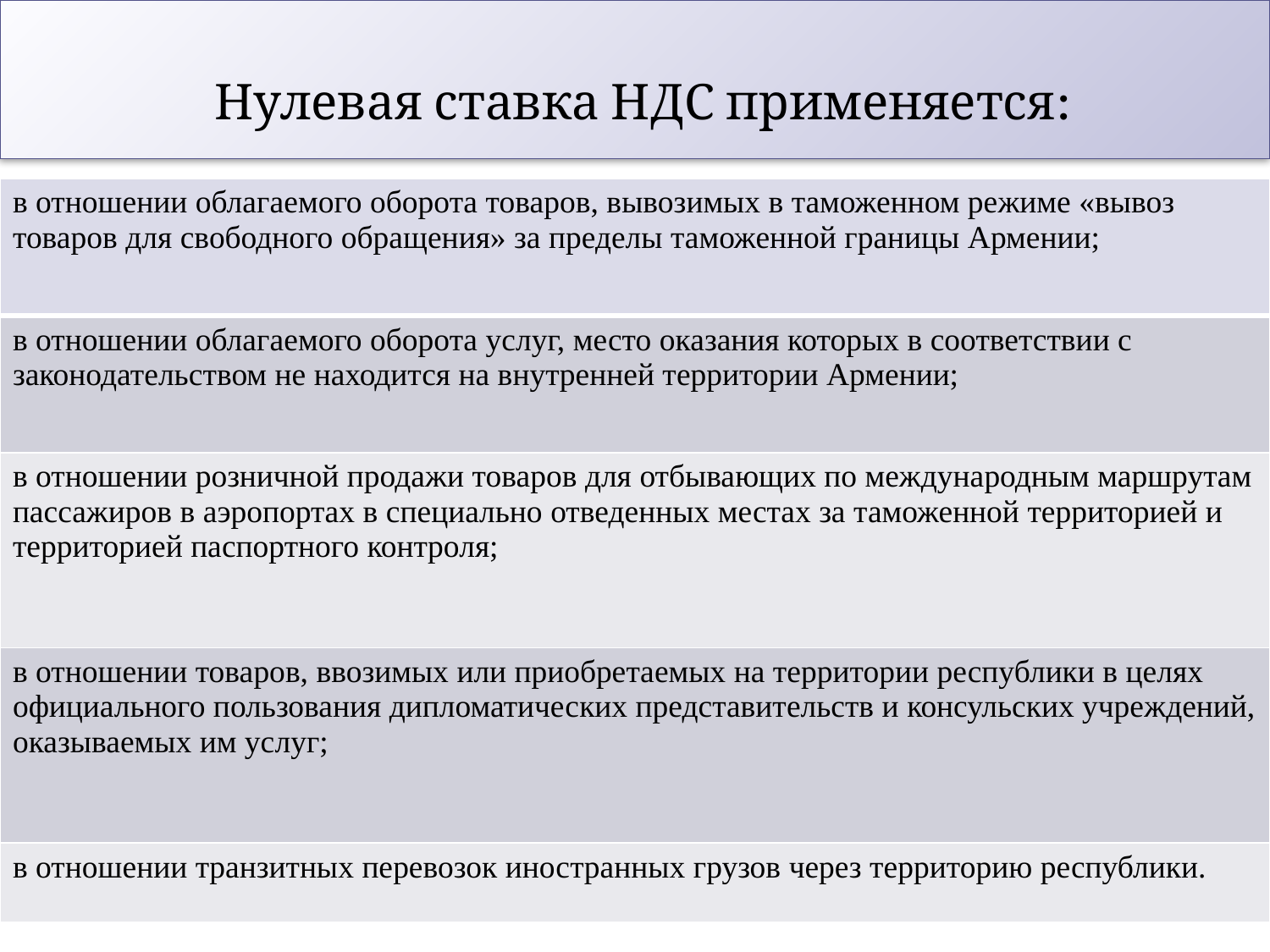

Нулевая ставка НДС применяется:

| в отношении облагаемого оборота товаров, вывозимых в таможенном режиме «вывоз товаров для свободного обращения» за пределы таможенной границы Армении; |
| --- |
| в отношении облагаемого оборота услуг, место оказания которых в соответствии с законодательством не находится на внутренней территории Армении; |
| в отношении розничной продажи товаров для отбывающих по международным маршрутам пассажиров в аэропортах в специально отведенных местах за таможенной территорией и территорией паспортного контроля; |
| в отношении товаров, ввозимых или приобретаемых на территории республики в целях официального пользования дипломатических представительств и консульских учреждений, оказываемых им услуг; |
| в отношении транзитных перевозок иностранных грузов через территорию республики. |